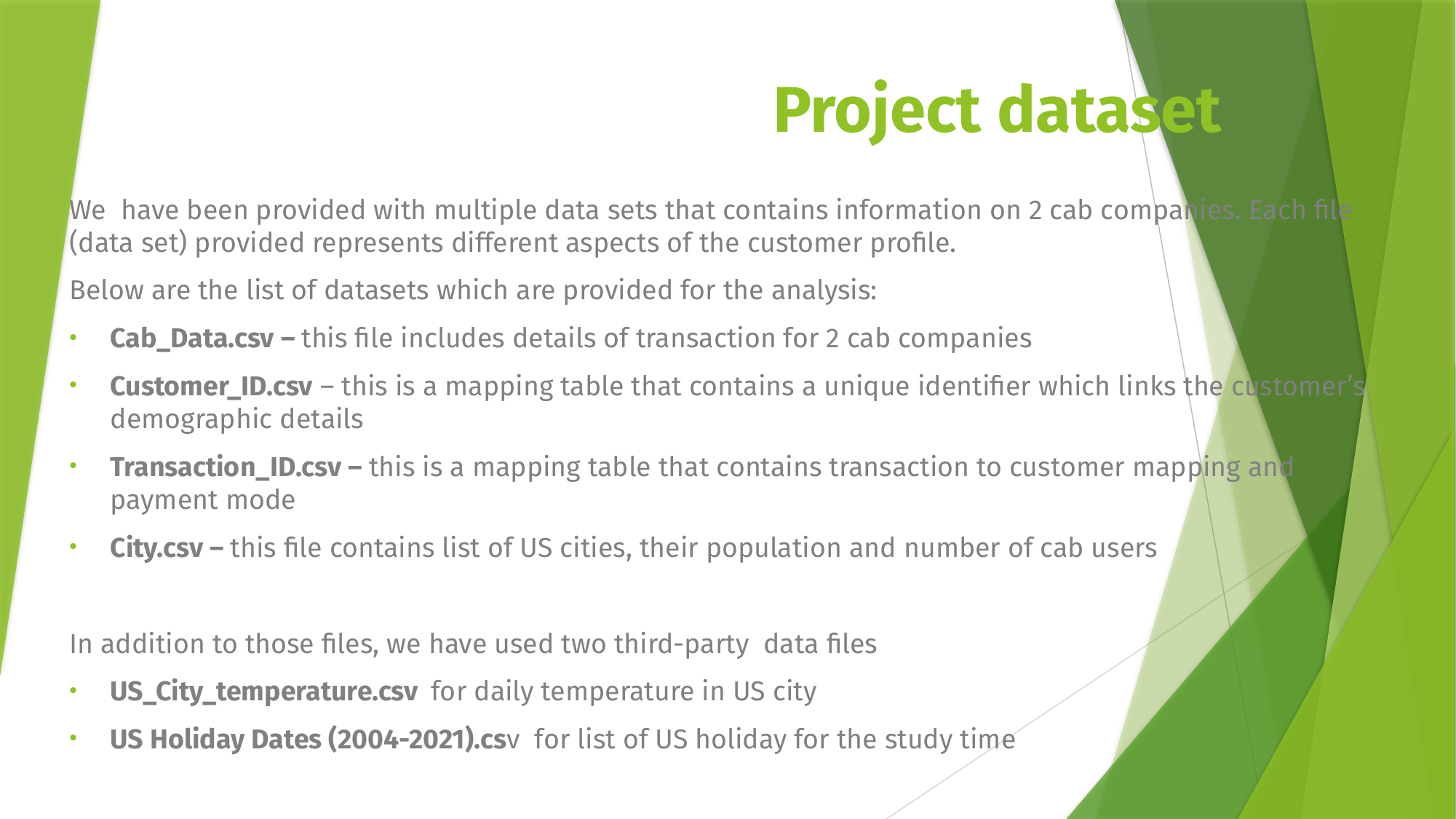

# Project dataset

We  have been provided with multiple data sets that contains information on 2 cab companies. Each file (data set) provided represents different aspects of the customer profile.
Below are the list of datasets which are provided for the analysis:
Cab_Data.csv – this file includes details of transaction for 2 cab companies
Customer_ID.csv – this is a mapping table that contains a unique identifier which links the customer’s demographic details
Transaction_ID.csv – this is a mapping table that contains transaction to customer mapping and payment mode
City.csv – this file contains list of US cities, their population and number of cab users

In addition to those files, we have used two third-party  data files
US_City_temperature.csv  for daily temperature in US city
US Holiday Dates (2004-2021).csv  for list of US holiday for the study time